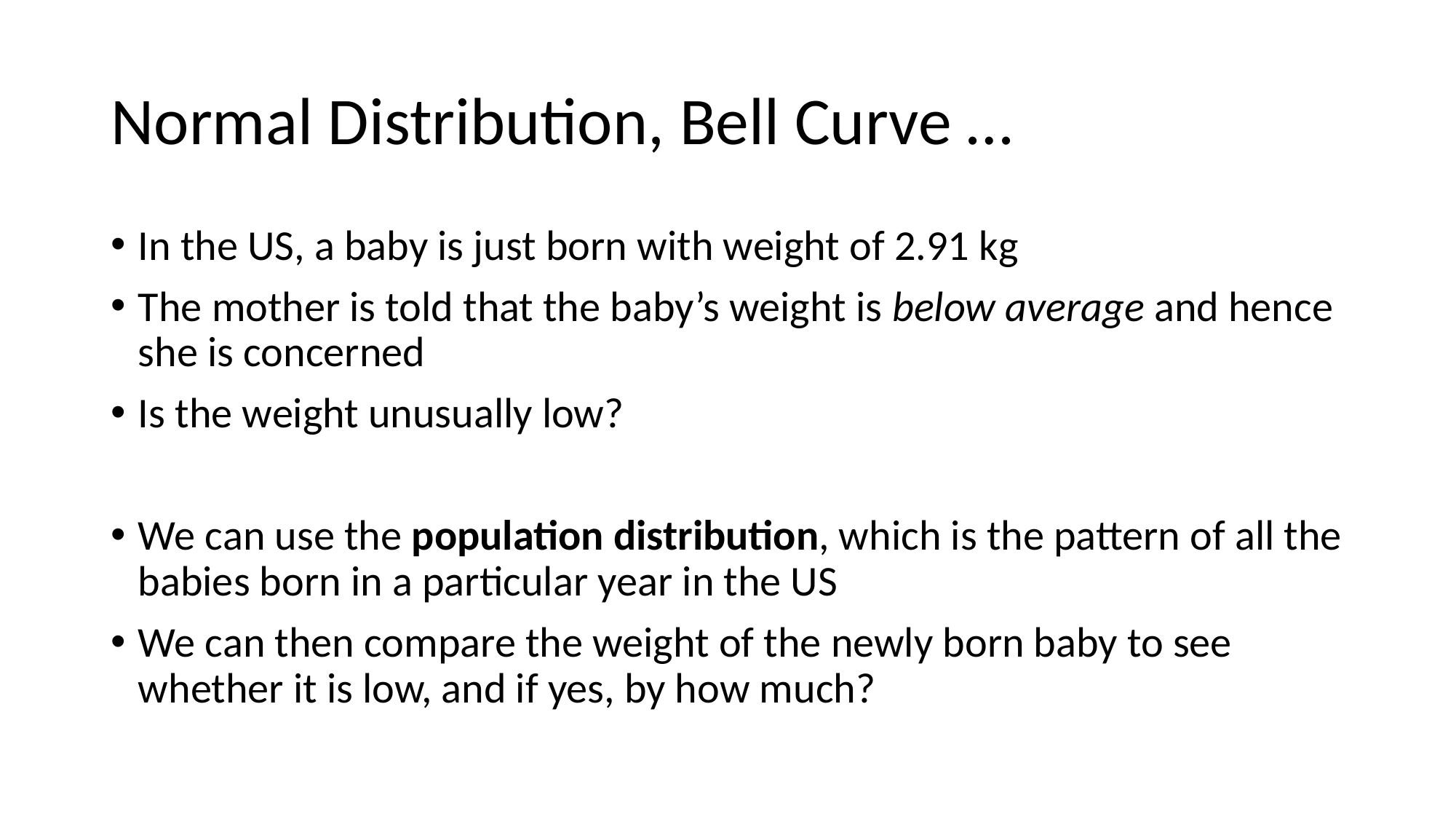

# Normal Distribution, Bell Curve …
In the US, a baby is just born with weight of 2.91 kg
The mother is told that the baby’s weight is below average and hence she is concerned
Is the weight unusually low?

We can use the population distribution, which is the pattern of all the babies born in a particular year in the US
We can then compare the weight of the newly born baby to see whether it is low, and if yes, by how much?